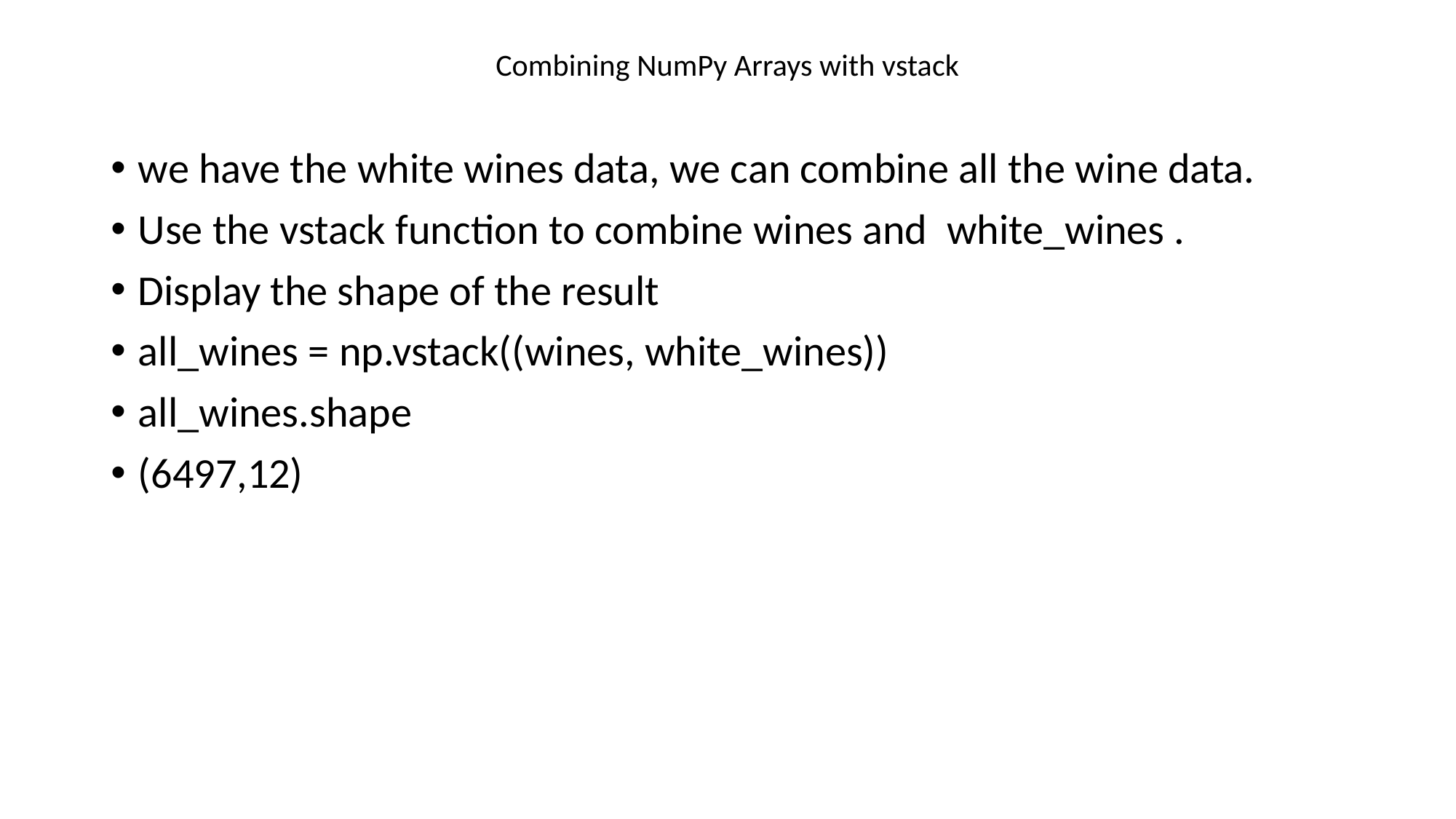

# Combining NumPy Arrays with vstack
we have the white wines data, we can combine all the wine data.
Use the vstack function to combine wines and  white_wines .
Display the shape of the result
all_wines = np.vstack((wines, white_wines))
all_wines.shape
(6497,12)